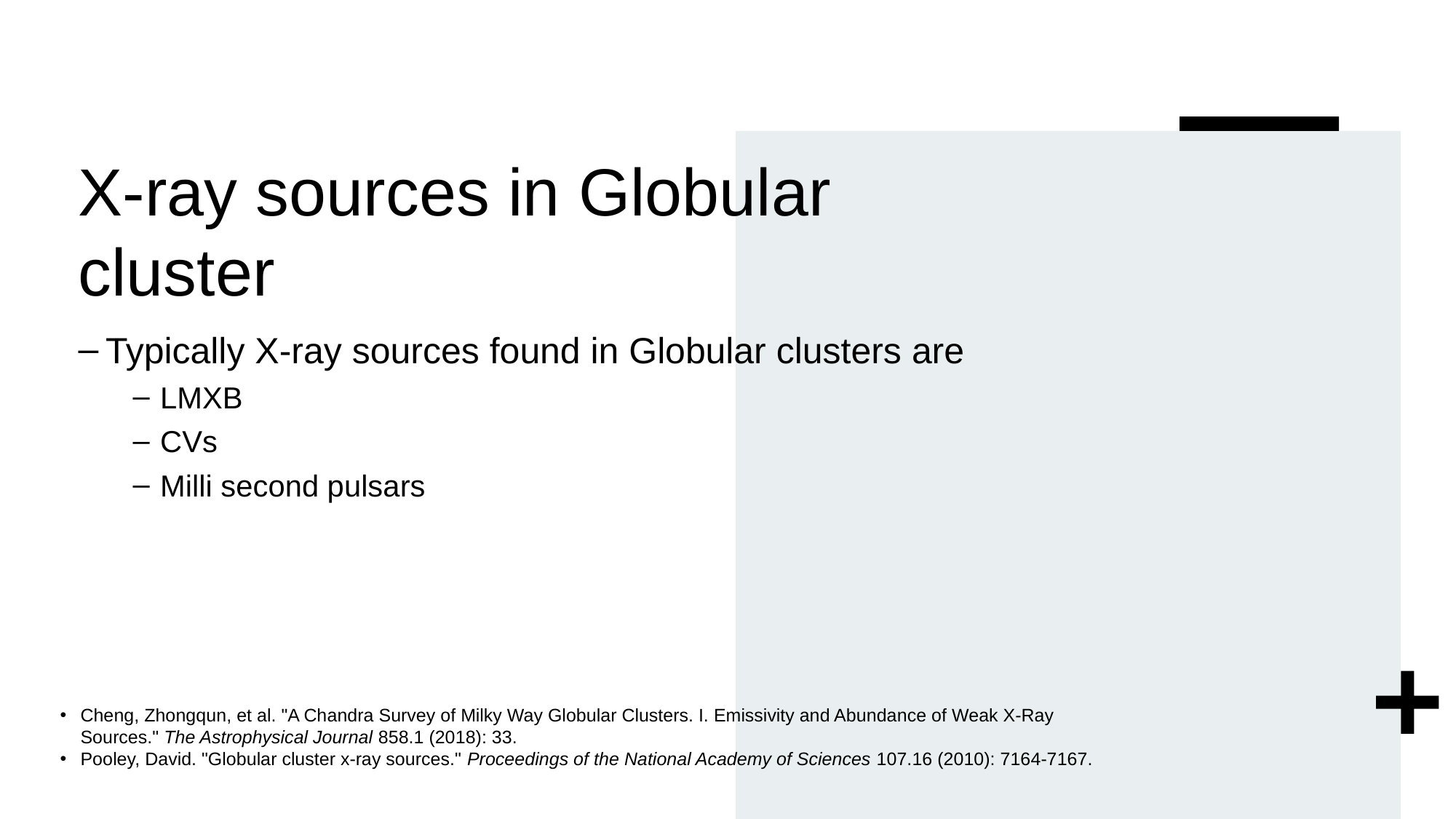

# X-ray sources in Globular cluster
Typically X-ray sources found in Globular clusters are
LMXB
CVs
Milli second pulsars

Cheng, Zhongqun, et al. "A Chandra Survey of Milky Way Globular Clusters. I. Emissivity and Abundance of Weak X-Ray Sources." The Astrophysical Journal 858.1 (2018): 33.
Pooley, David. "Globular cluster x-ray sources." Proceedings of the National Academy of Sciences 107.16 (2010): 7164-7167.